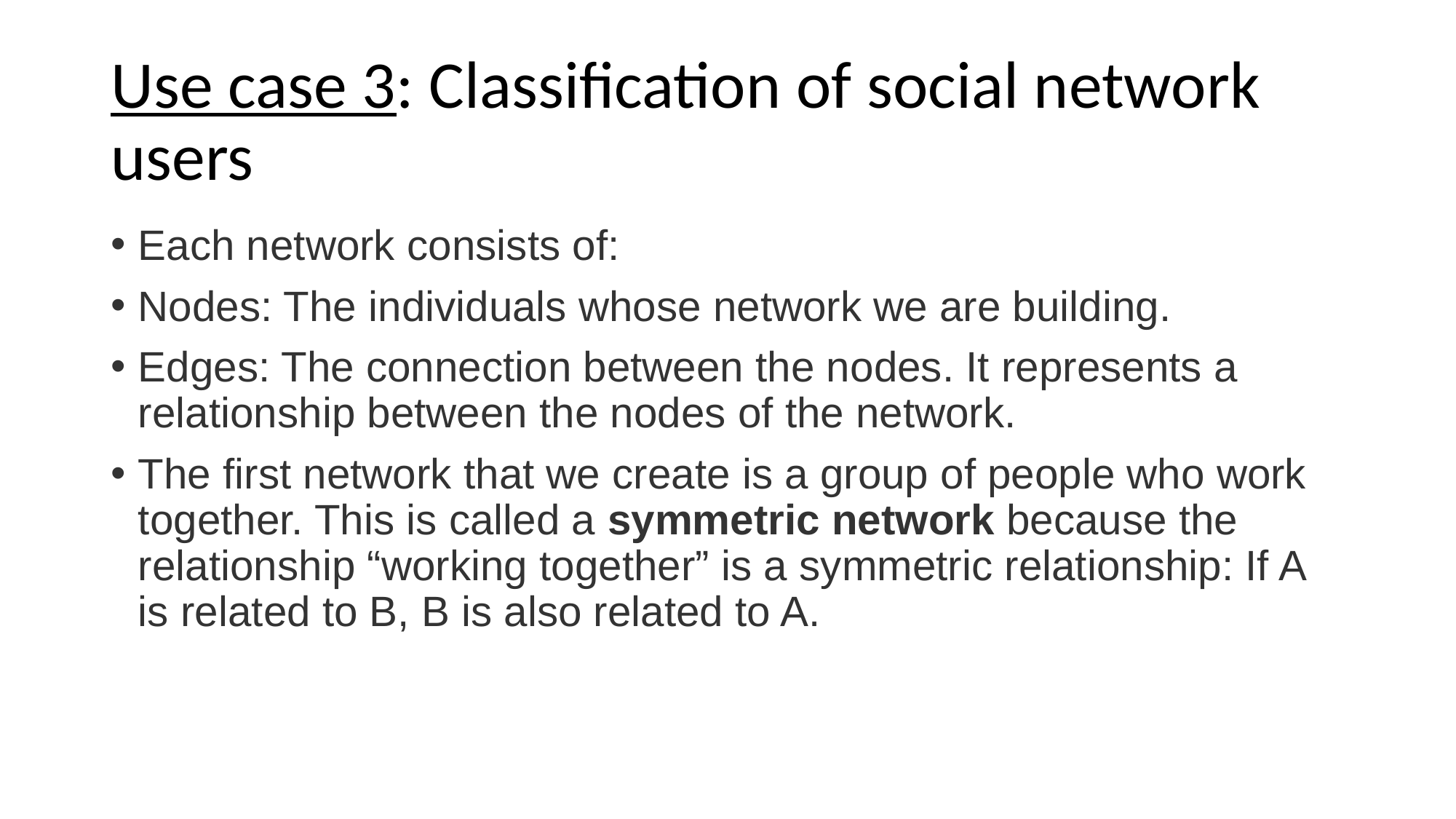

# Use case 3: Classification of social network users
Each network consists of:
Nodes: The individuals whose network we are building.
Edges: The connection between the nodes. It represents a relationship between the nodes of the network.
The first network that we create is a group of people who work together. This is called a symmetric network because the relationship “working together” is a symmetric relationship: If A is related to B, B is also related to A.